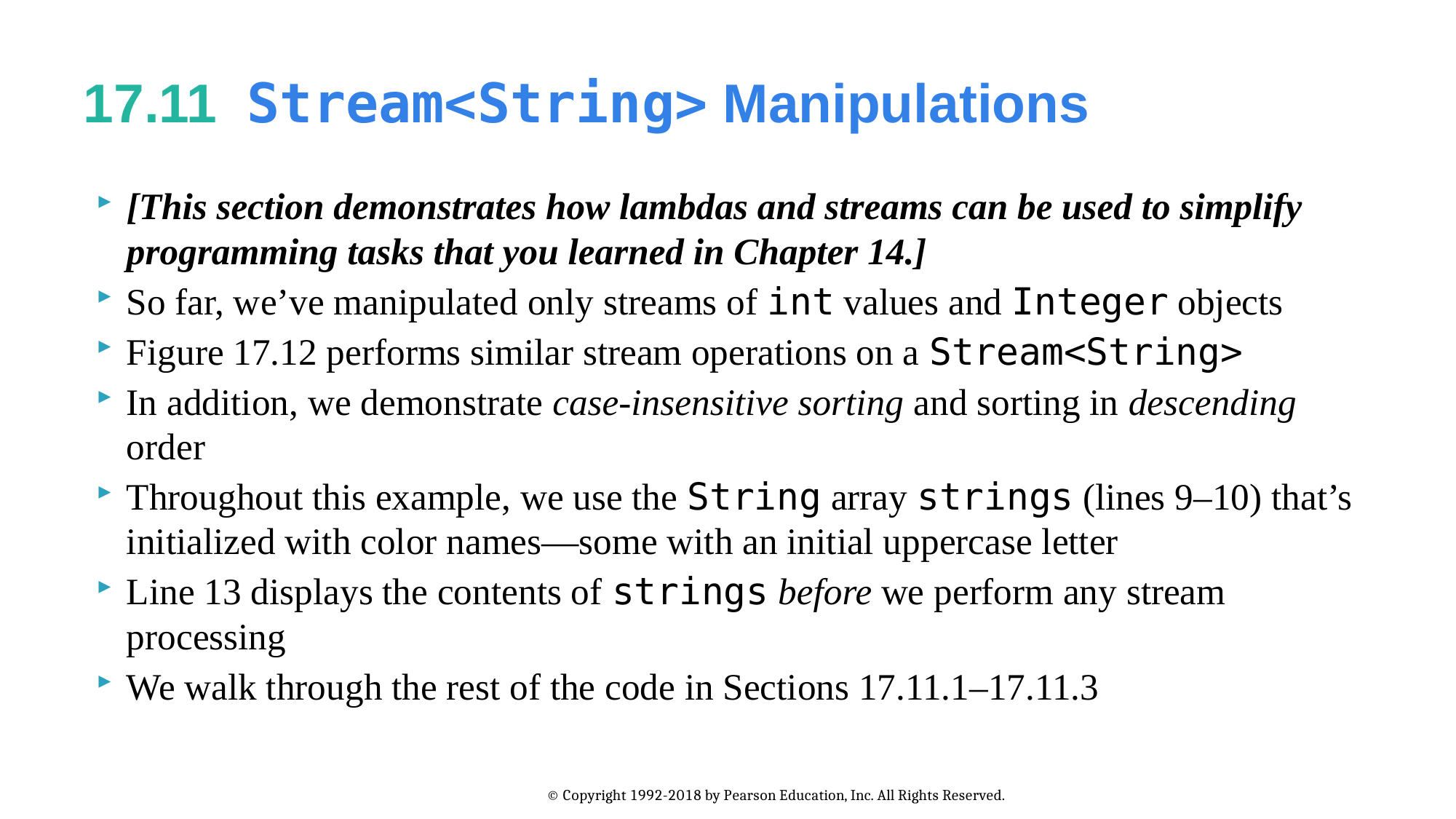

# 17.11  Stream<String> Manipulations
[This section demonstrates how lambdas and streams can be used to simplify programming tasks that you learned in Chapter 14.]
So far, we’ve manipulated only streams of int values and Integer objects
Figure 17.12 performs similar stream operations on a Stream<String>
In addition, we demonstrate case-insensitive sorting and sorting in descending order
Throughout this example, we use the String array strings (lines 9–10) that’s initialized with color names—some with an initial uppercase letter
Line 13 displays the contents of strings before we perform any stream processing
We walk through the rest of the code in Sections 17.11.1–17.11.3
© Copyright 1992-2018 by Pearson Education, Inc. All Rights Reserved.